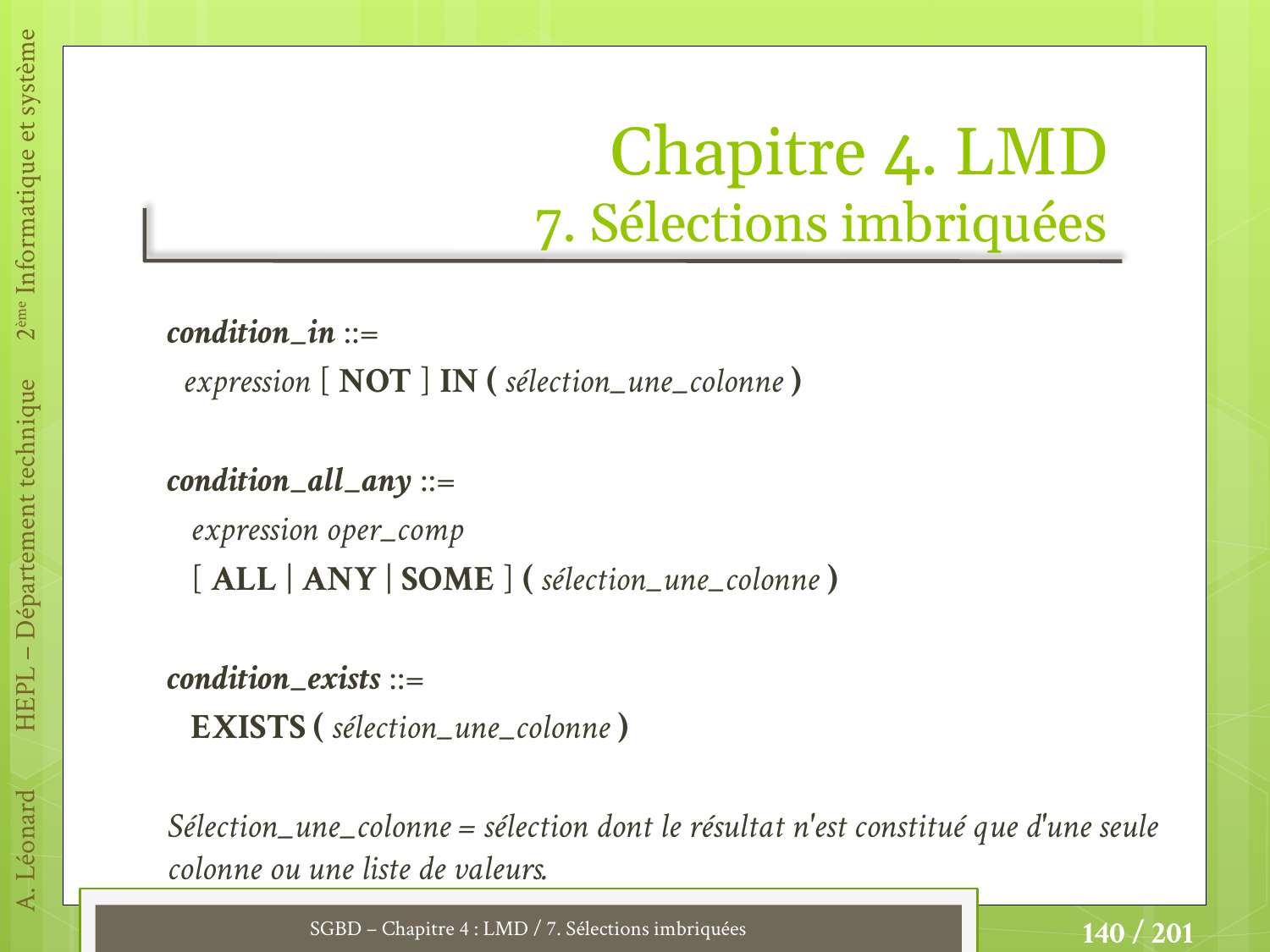

# Chapitre 4. LMD 7. Sélections imbriquées
condition_in ::=
  expression [ NOT ] IN ( sélection_une_colonne )

condition_all_any ::=
   expression oper_comp
   [ ALL | ANY | SOME ] ( sélection_une_colonne )

condition_exists ::=
   EXISTS ( sélection_une_colonne )

Sélection_une_colonne = sélection dont le résultat n'est constitué que d'une seule colonne ou une liste de valeurs.
SGBD – Chapitre 4 : LMD / 7. Sélections imbriquées